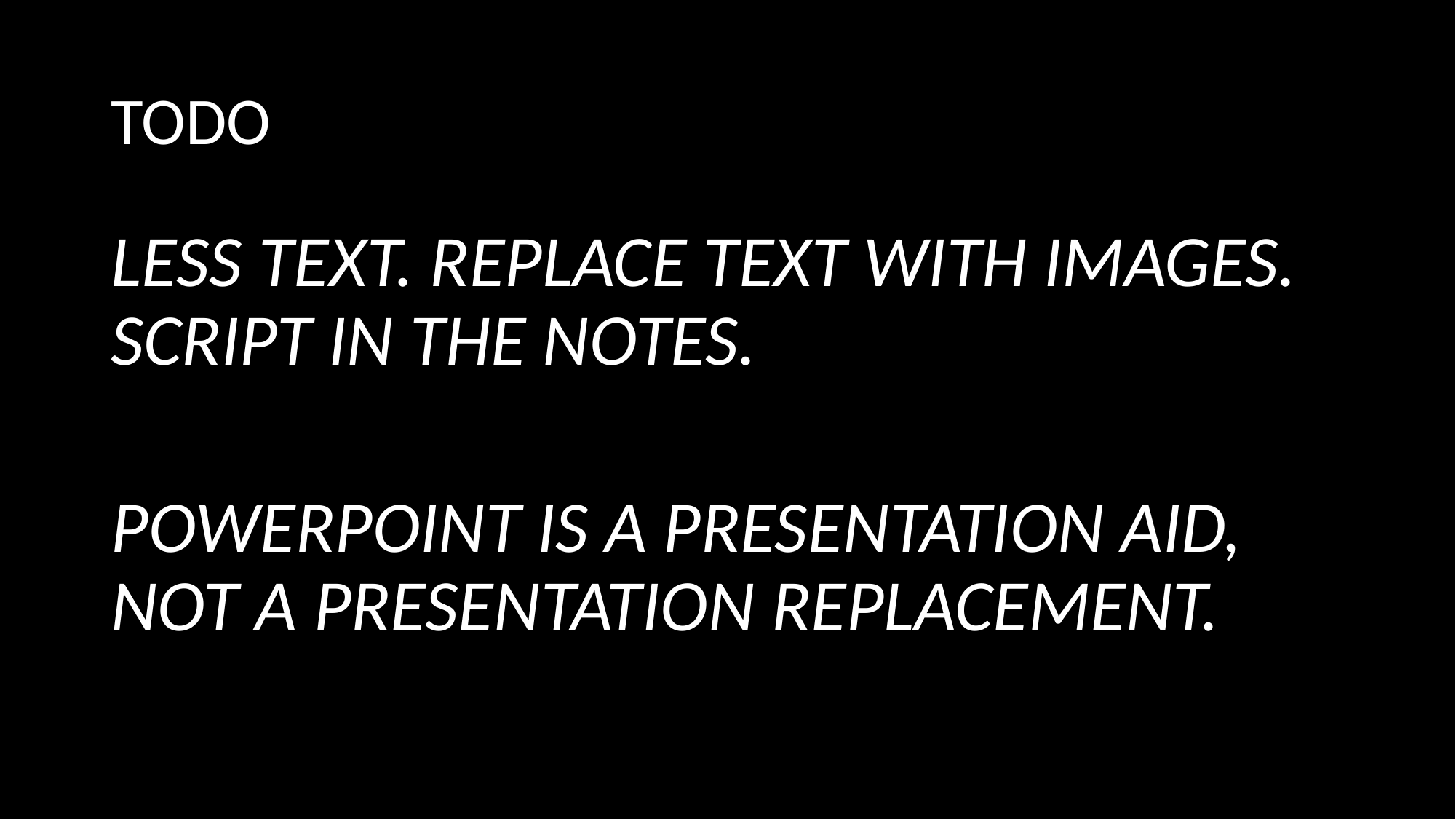

# TODO
LESS TEXT. REPLACE TEXT WITH IMAGES. SCRIPT IN THE NOTES.

POWERPOINT IS A PRESENTATION AID, NOT A PRESENTATION REPLACEMENT.